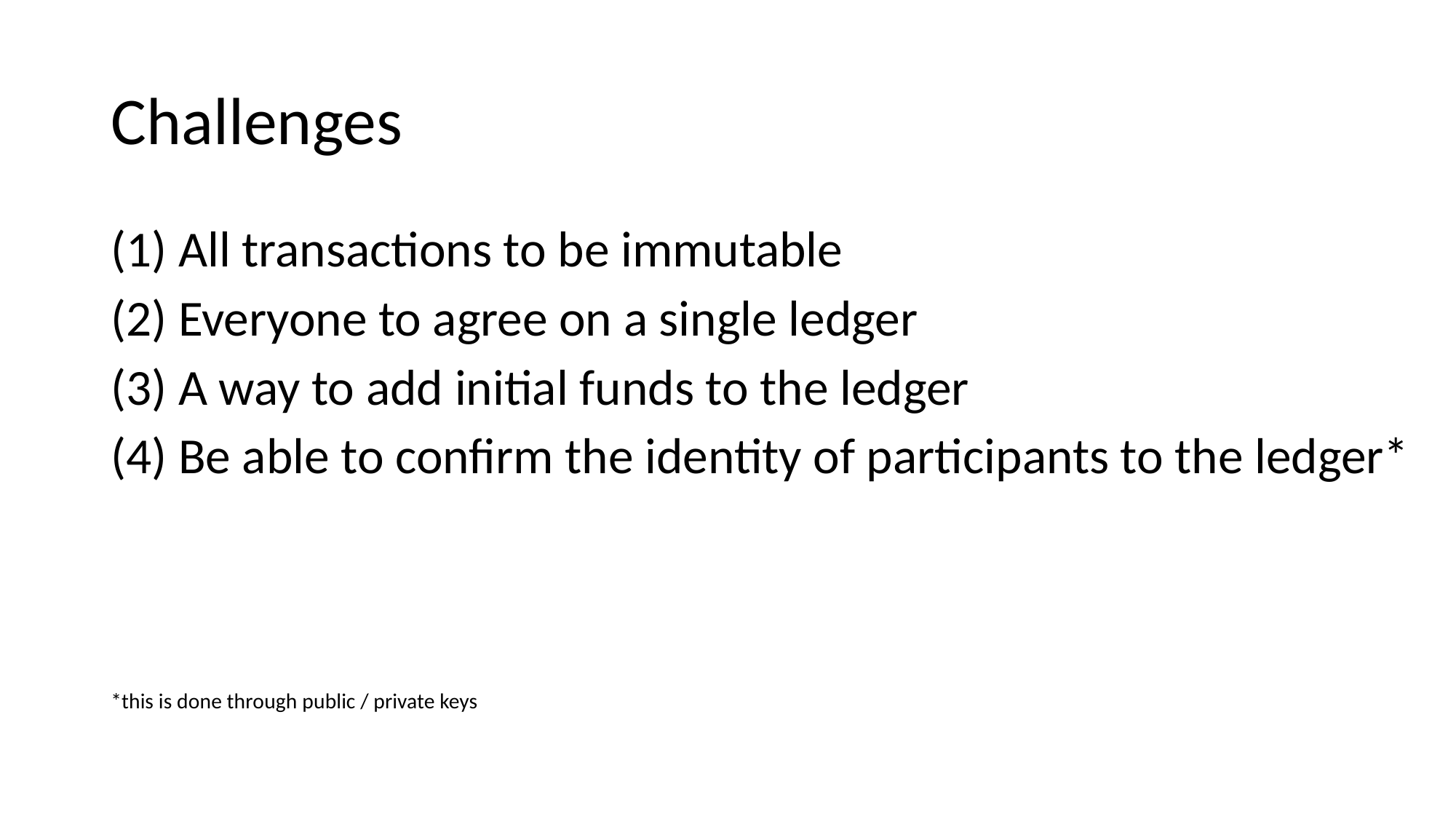

# Challenges
(1) All transactions to be immutable
(2) Everyone to agree on a single ledger
(3) A way to add initial funds to the ledger
(4) Be able to confirm the identity of participants to the ledger*

*this is done through public / private keys